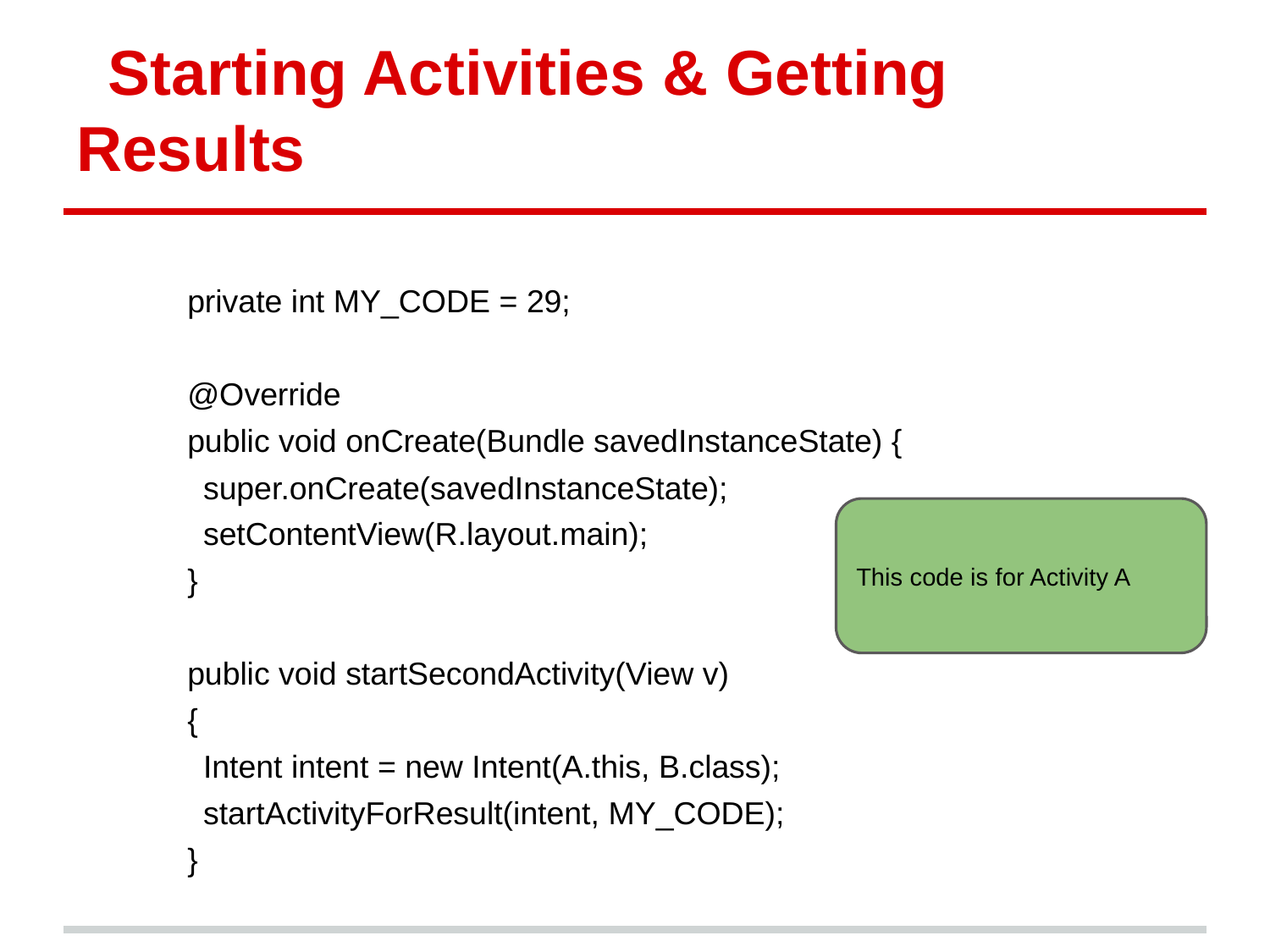

# Starting Activities & Getting Results

private int MY_CODE = 29;

@Override
public void onCreate(Bundle savedInstanceState) {
super.onCreate(savedInstanceState);
setContentView(R.layout.main);
}

public void startSecondActivity(View v)
{
Intent intent = new Intent(A.this, B.class);
startActivityForResult(intent, MY_CODE);
}

This code is for Activity A